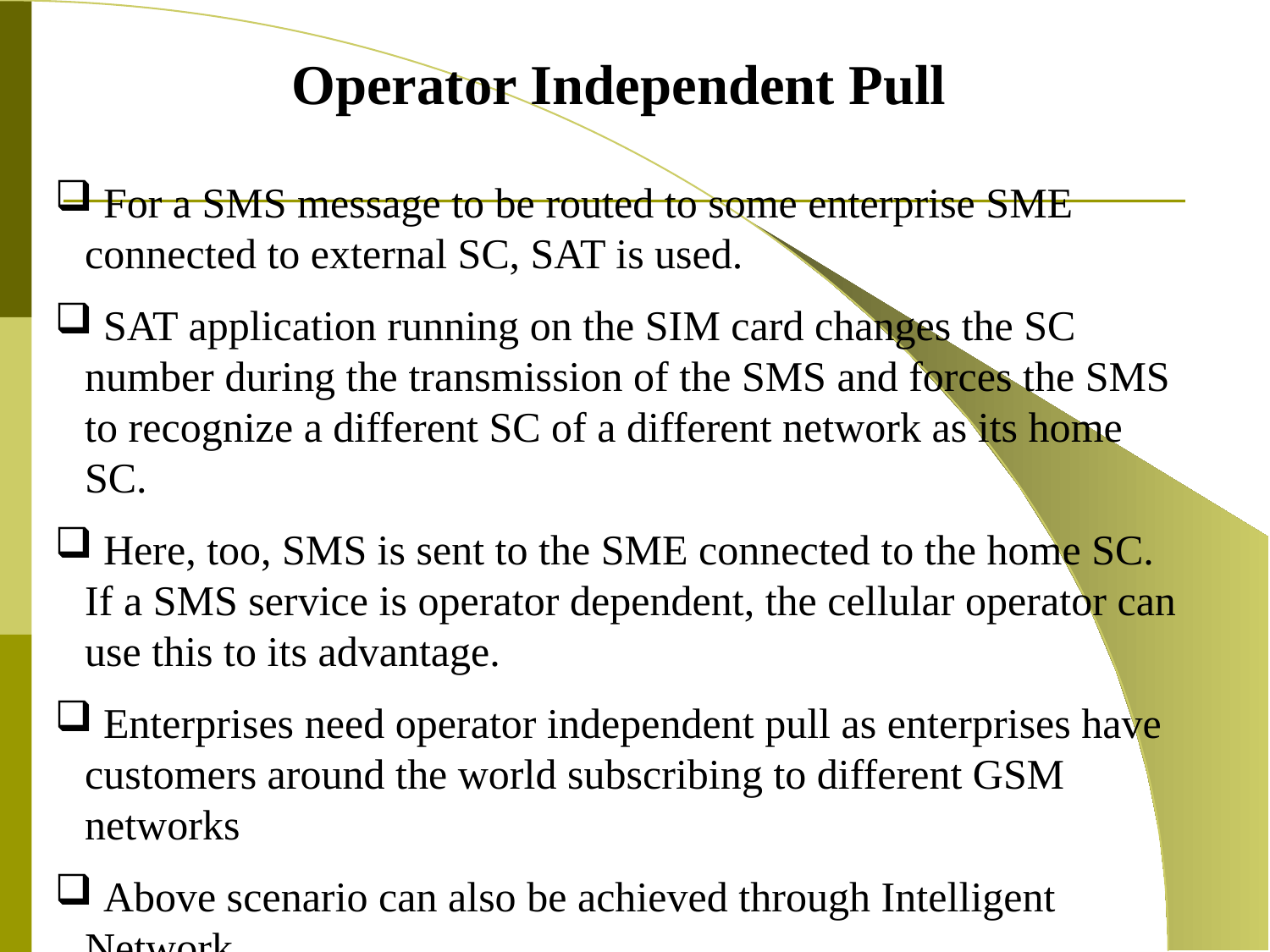

Operator Independent Pull
 For a SMS message to be routed to some enterprise SME connected to external SC, SAT is used.
 SAT application running on the SIM card changes the SC number during the transmission of the SMS and forces the SMS to recognize a different SC of a different network as its home SC.
 Here, too, SMS is sent to the SME connected to the home SC. If a SMS service is operator dependent, the cellular operator can use this to its advantage.
 Enterprises need operator independent pull as enterprises have customers around the world subscribing to different GSM networks
 Above scenario can also be achieved through Intelligent Network.